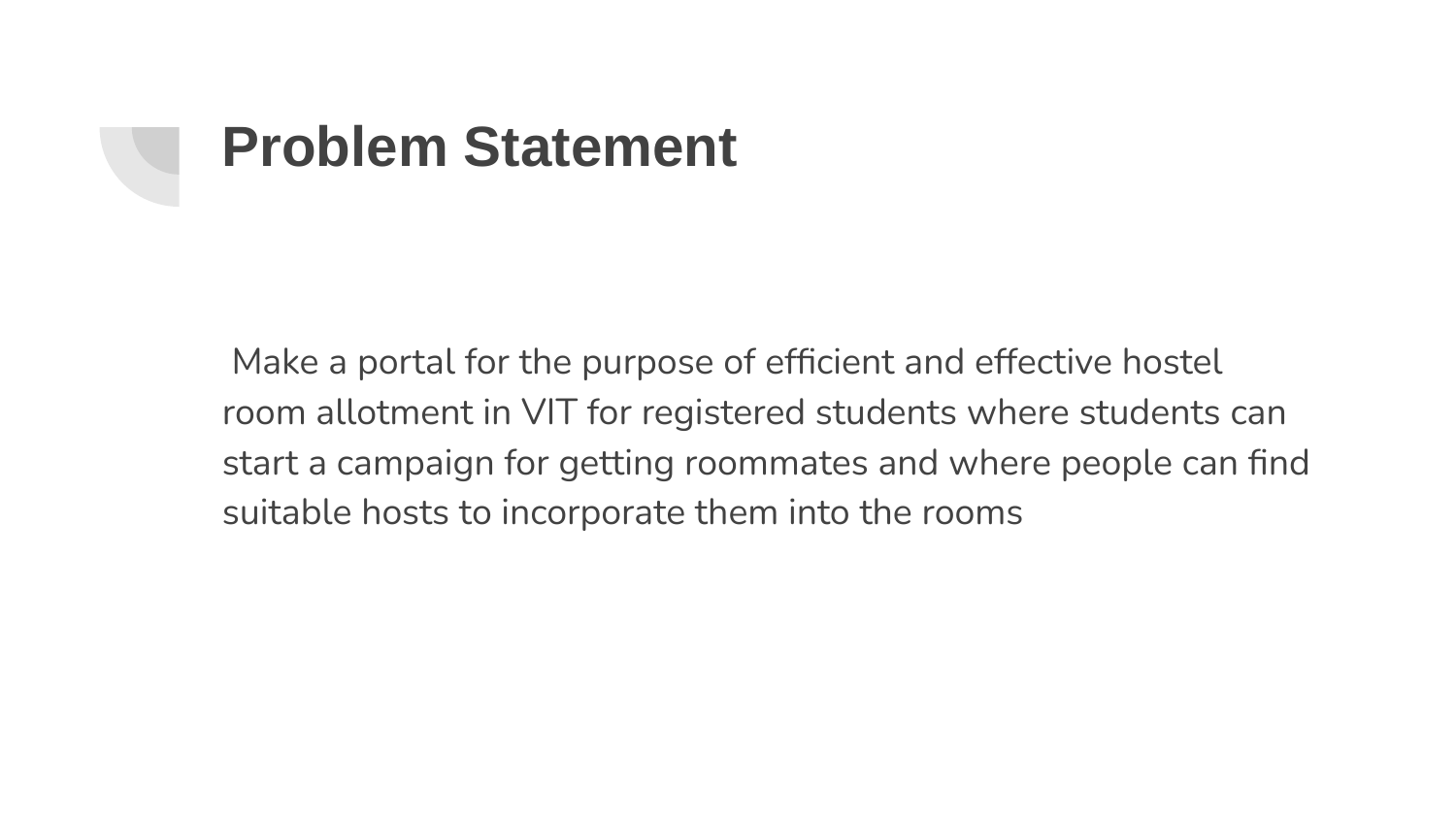

# Problem Statement
 Make a portal for the purpose of efficient and effective hostel room allotment in VIT for registered students where students can start a campaign for getting roommates and where people can find suitable hosts to incorporate them into the rooms